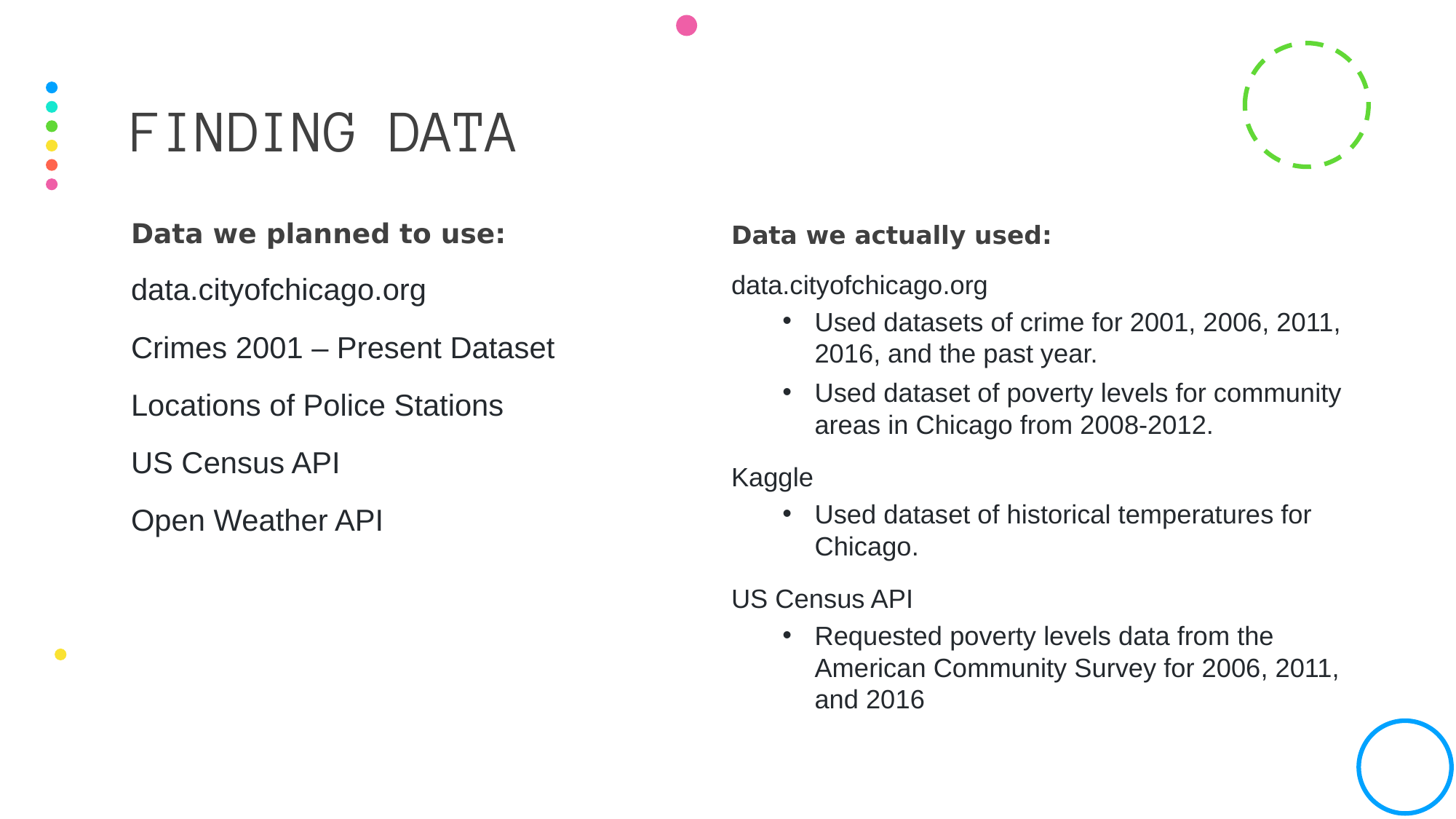

# Finding data
Data we planned to use:
data.cityofchicago.org
Crimes 2001 – Present Dataset
Locations of Police Stations
US Census API
Open Weather API

Data we actually used:
data.cityofchicago.org
Used datasets of crime for 2001, 2006, 2011, 2016, and the past year.
Used dataset of poverty levels for community areas in Chicago from 2008-2012.
Kaggle
Used dataset of historical temperatures for Chicago.
US Census API
Requested poverty levels data from the American Community Survey for 2006, 2011, and 2016